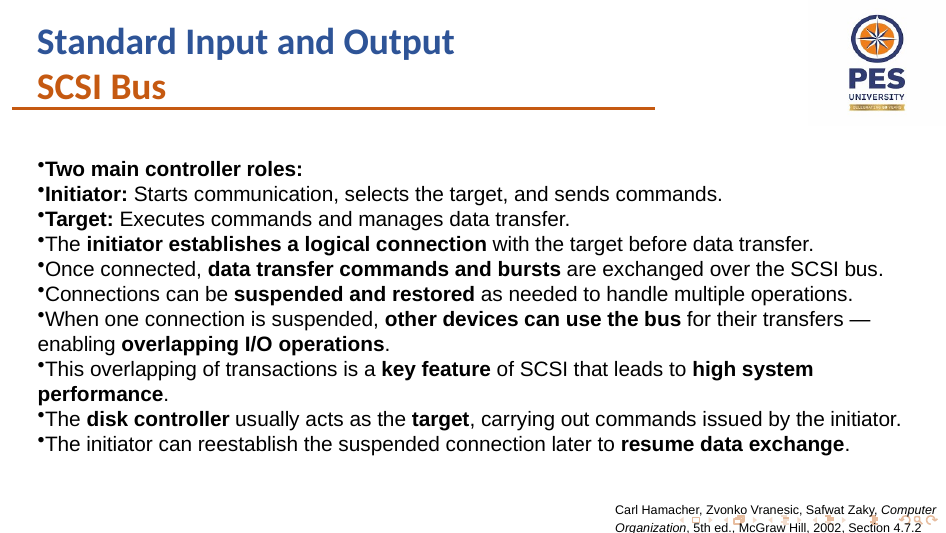

Standard Input and Output
SCSI Bus

Two main controller roles:
Initiator: Starts communication, selects the target, and sends commands.
Target: Executes commands and manages data transfer.
The initiator establishes a logical connection with the target before data transfer.
Once connected, data transfer commands and bursts are exchanged over the SCSI bus.
Connections can be suspended and restored as needed to handle multiple operations.
When one connection is suspended, other devices can use the bus for their transfers — enabling overlapping I/O operations.
This overlapping of transactions is a key feature of SCSI that leads to high system performance.
The disk controller usually acts as the target, carrying out commands issued by the initiator.
The initiator can reestablish the suspended connection later to resume data exchange.
Carl Hamacher, Zvonko Vranesic, Safwat Zaky, Computer Organization, 5th ed., McGraw Hill, 2002, Section 4.7.2